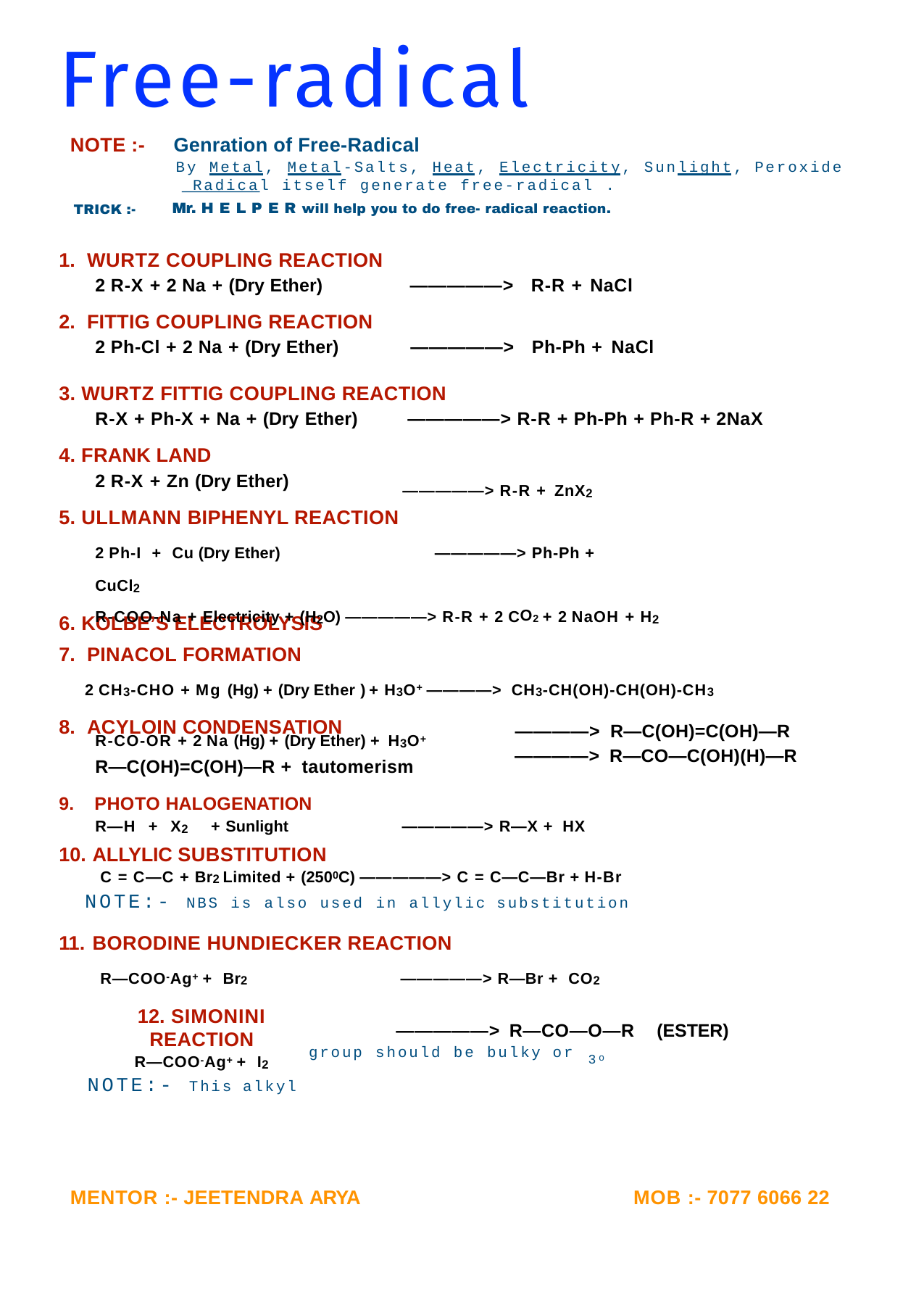

# Free-radical
NOTE :-
Genration of Free-Radical
By Metal, Metal-Salts, Heat, Electricity, Sunlight, Peroxide  Radical itself generate free-radical .
Mr. H E L P E R will help you to do free- radical reaction.

TRICK :-
WURTZ COUPLING REACTION
2 R-X + 2 Na + (Dry Ether)
FITTIG COUPLING REACTION
2 Ph-Cl + 2 Na + (Dry Ether)
—————>	R-R + NaCl
—————>	Ph-Ph + NaCl
3. WURTZ FITTIG COUPLING REACTION
R-X + Ph-X + Na + (Dry Ether)
4. FRANK LAND
2 R-X + Zn (Dry Ether)
—————> R-R + Ph-Ph + Ph-R + 2NaX
—————> R-R + ZnX2
5. ULLMANN BIPHENYL REACTION
2 Ph-I  +  Cu (Dry Ether)	—————> Ph-Ph + CuCl2
6. KOLBE’S ELECTROLYSIS
R-COO-Na + Electricity + (H2O) —————> R-R + 2 CO2 + 2 NaOH + H2
PINACOL FORMATION
2 CH3-CHO + Mg (Hg) + (Dry Ether ) + H3O+ ————> CH3-CH(OH)-CH(OH)-CH3
ACYLOIN CONDENSATION
————> R—C(OH)=C(OH)—R
————> R—CO—C(OH)(H)—R
R-CO-OR + 2 Na (Hg) + (Dry Ether) + H3O+
R—C(OH)=C(OH)—R + tautomerism
9.	PHOTO HALOGENATION
R—H + X2	+ Sunlight	—————> R—X + HX
ALLYLIC SUBSTITUTION
C = C—C + Br2 Limited + (2500C) —————> C = C—C—Br + H-Br
NOTE:- NBS is also used in allylic substitution
BORODINE HUNDIECKER REACTION
R—COO-Ag+ + Br2
12. SIMONINI REACTION
R—COO-Ag+ + I2
NOTE:- This alkyl
—————> R—Br + CO2
—————> R—CO—O—R
(ESTER)
3o
group should be bulky or

MENTOR :- JEETENDRA ARYA
MOB :- 7077 6066 22